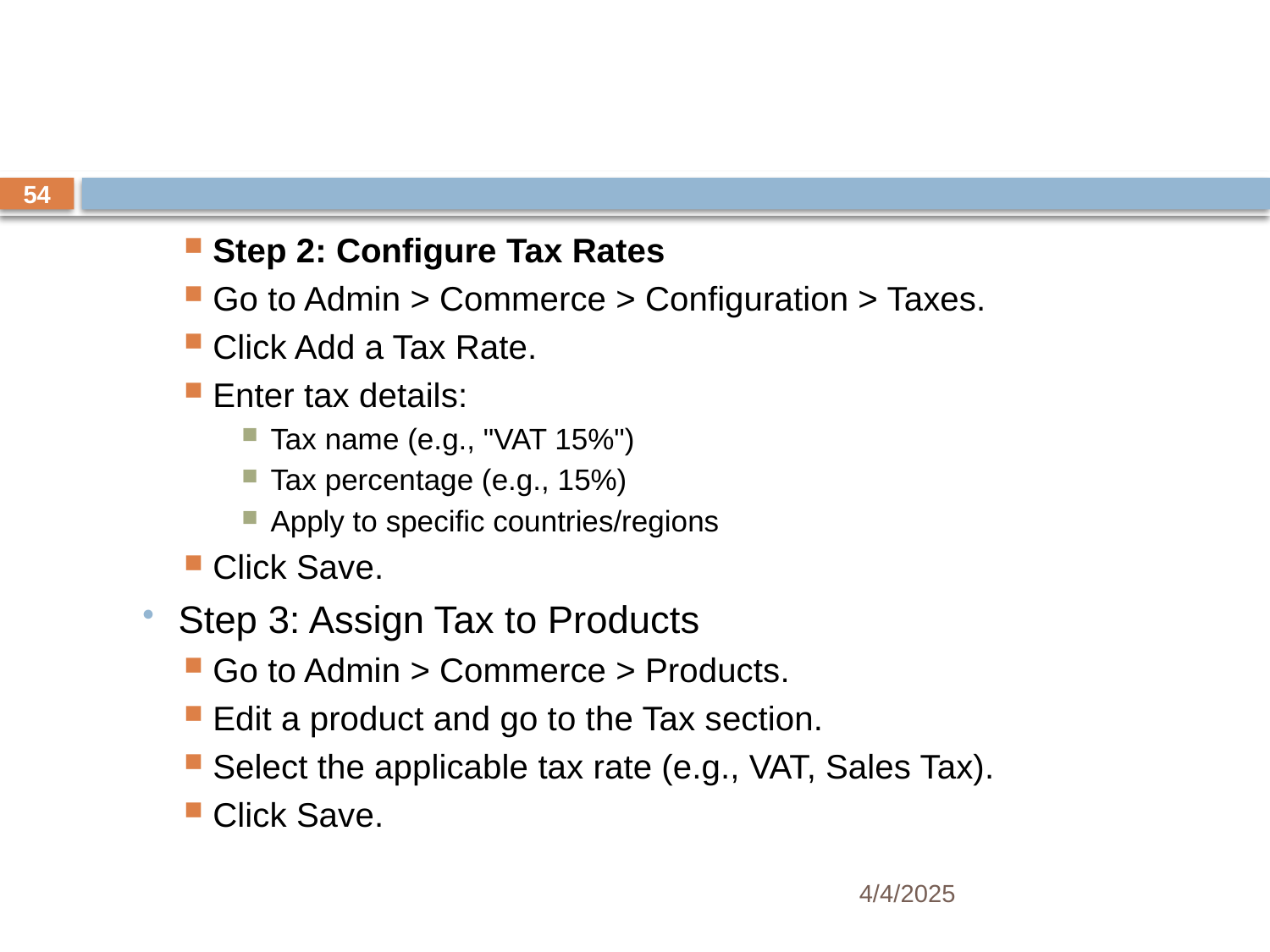

#
54
Step 2: Configure Tax Rates
Go to Admin > Commerce > Configuration > Taxes.
Click Add a Tax Rate.
Enter tax details:
Tax name (e.g., "VAT 15%")
Tax percentage (e.g., 15%)
Apply to specific countries/regions
Click Save.
Step 3: Assign Tax to Products
Go to Admin > Commerce > Products.
Edit a product and go to the Tax section.
Select the applicable tax rate (e.g., VAT, Sales Tax).
Click Save.
4/4/2025